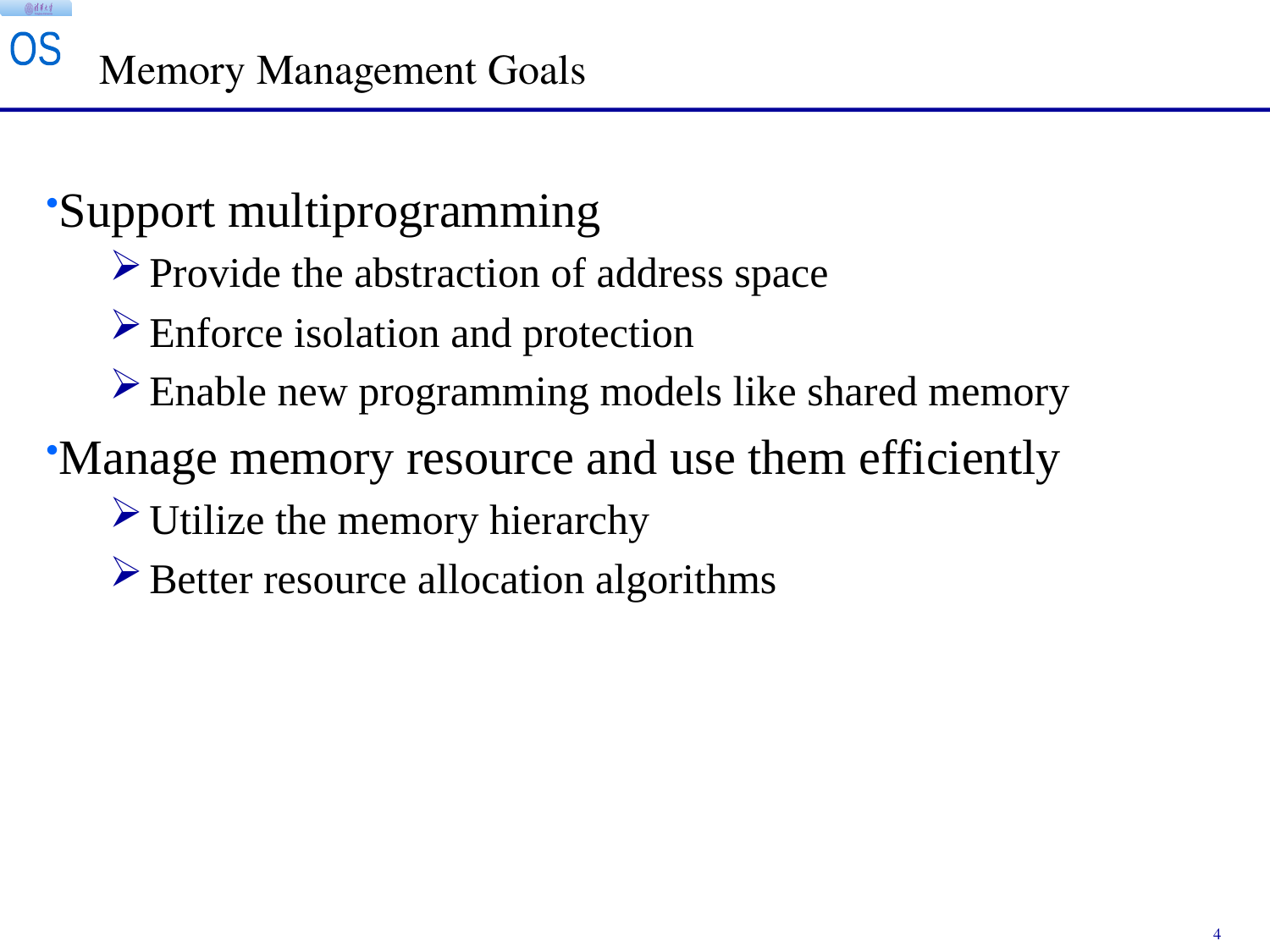

Memory Management Goals
Support multiprogramming
Provide the abstraction of address space
Enforce isolation and protection
Enable new programming models like shared memory
Manage memory resource and use them efficiently
Utilize the memory hierarchy
Better resource allocation algorithms